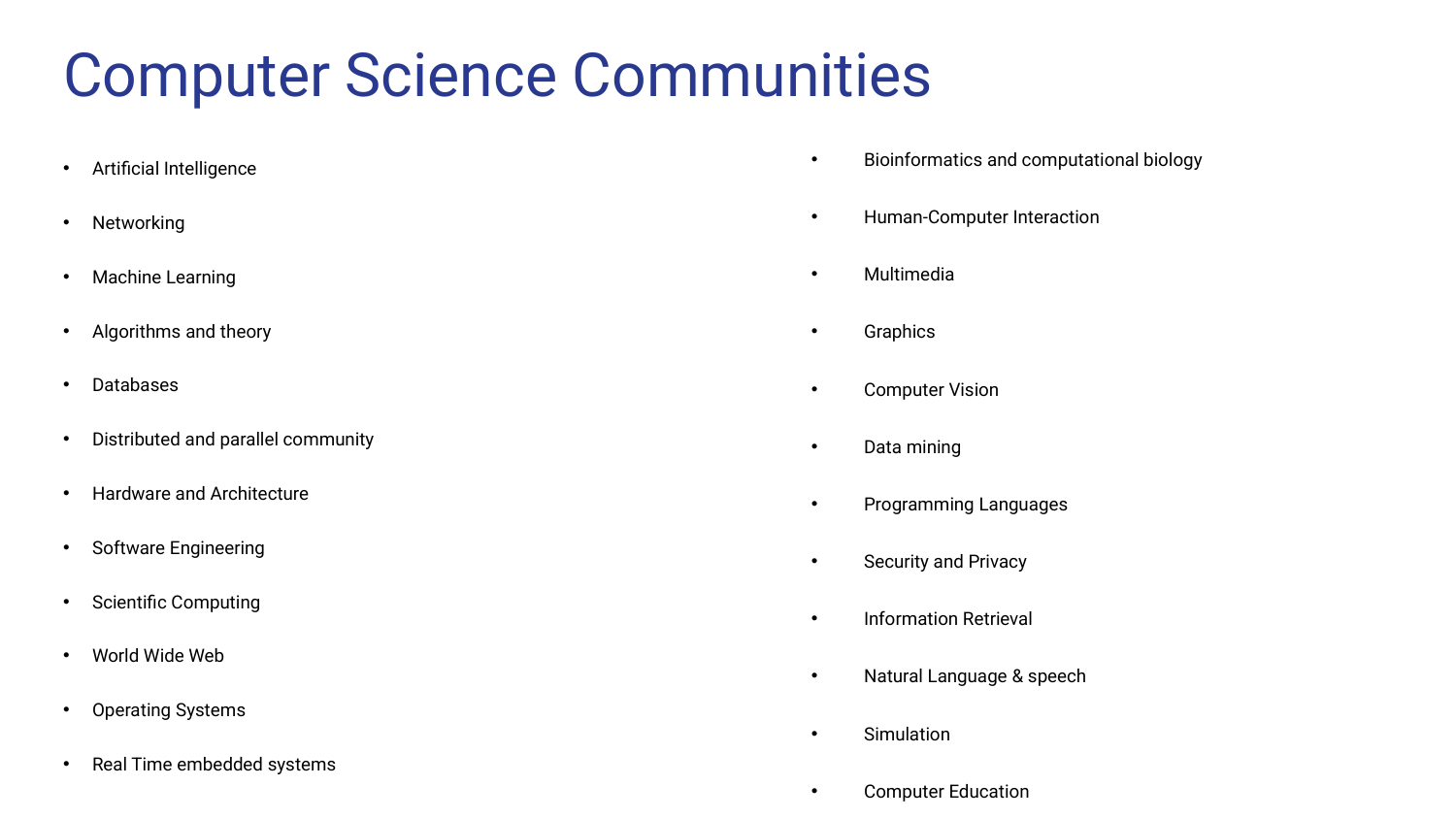

# Computer Science Communities
Bioinformatics and computational biology
Human-Computer Interaction
Multimedia
Graphics
Computer Vision
Data mining
Programming Languages
Security and Privacy
Information Retrieval
Natural Language & speech
Simulation
Computer Education

Artificial Intelligence
Networking
Machine Learning
Algorithms and theory
Databases
Distributed and parallel community
Hardware and Architecture
Software Engineering
Scientific Computing
World Wide Web
Operating Systems
Real Time embedded systems